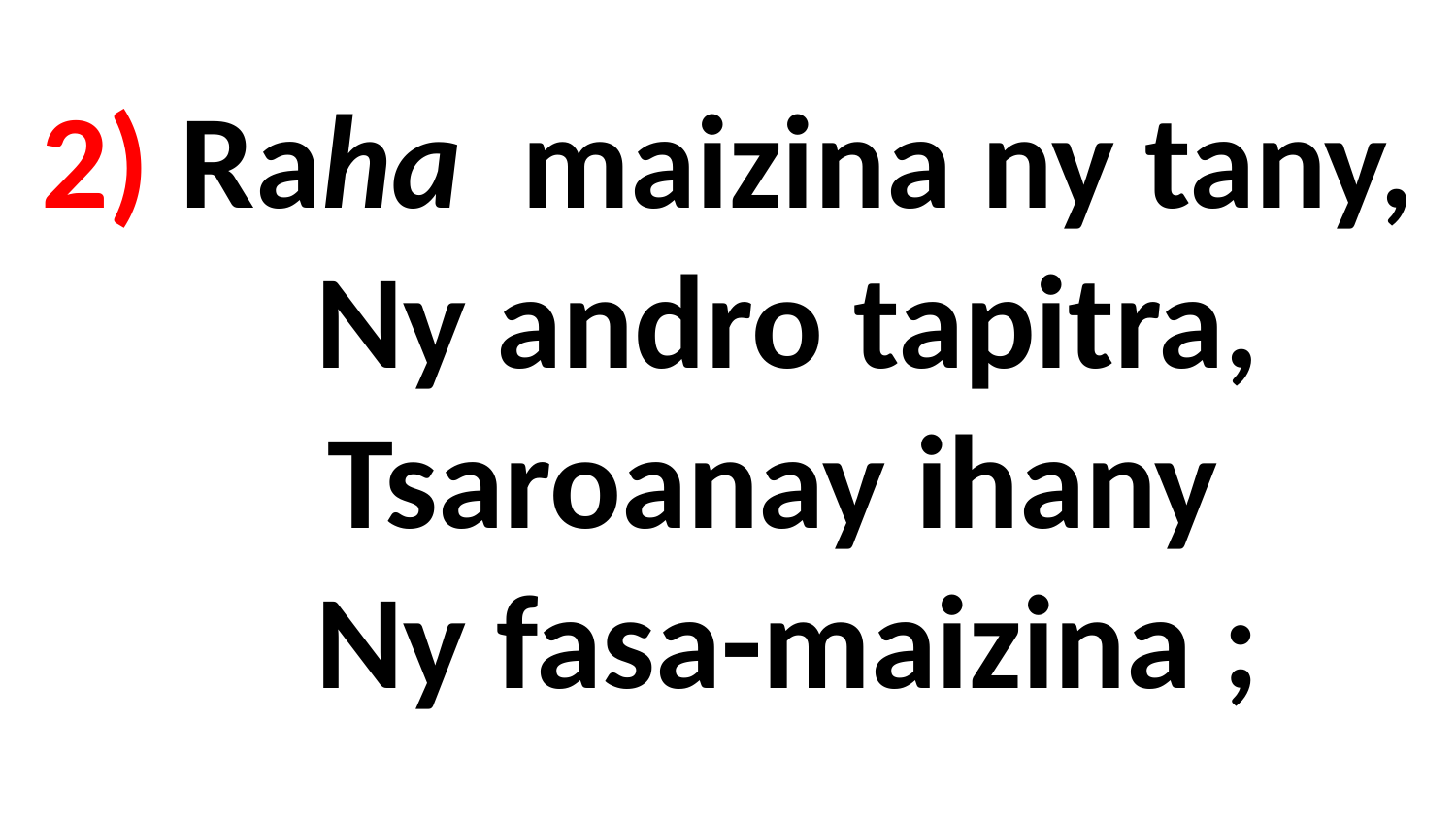

# 2) Raha  maizina ny tany, Ny andro tapitra, Tsaroanay ihany Ny fasa-maizina ;